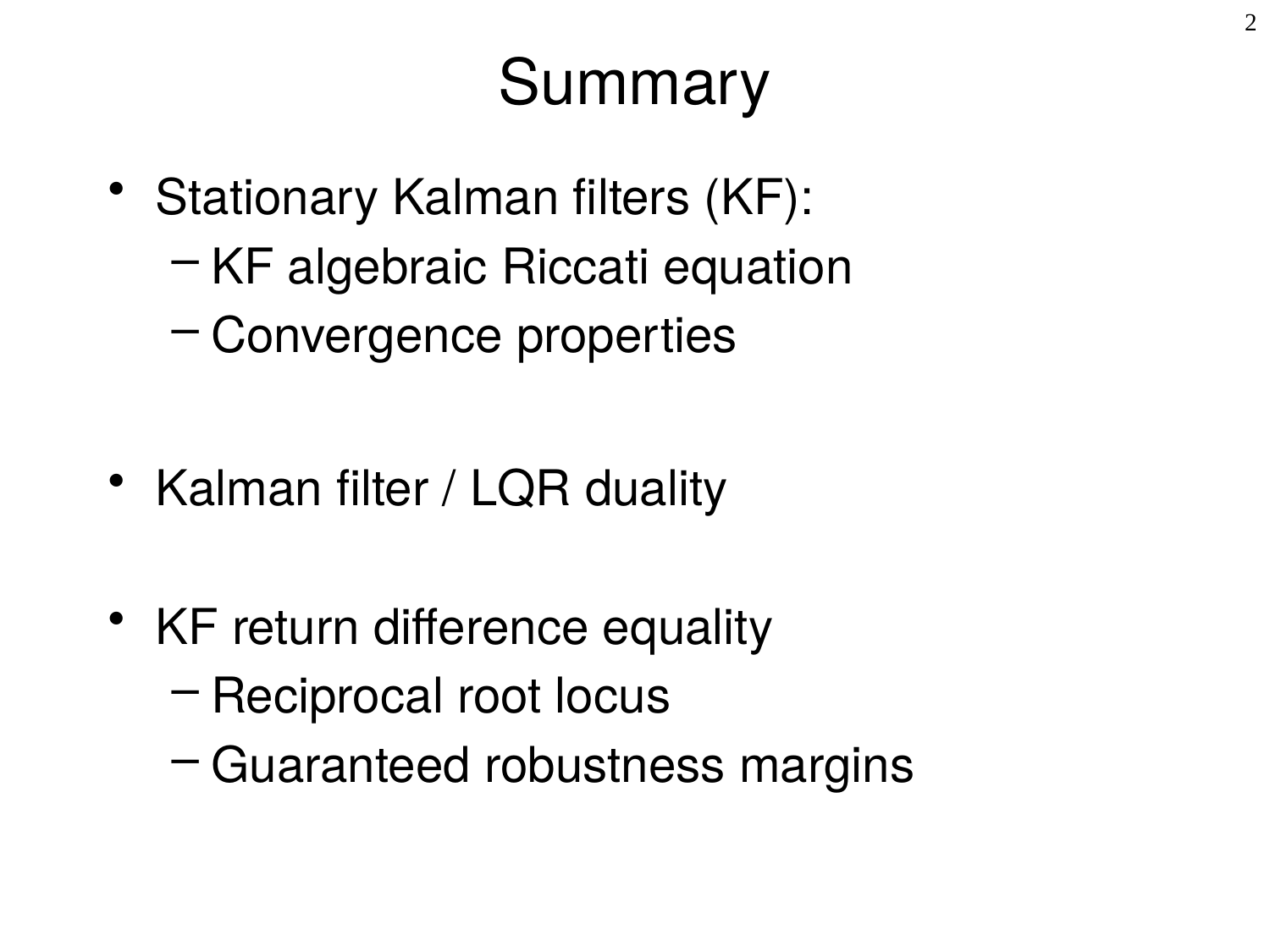

# Summary
2
Stationary Kalman filters (KF):
KF algebraic Riccati equation
Convergence properties

Kalman filter / LQR duality

KF return difference equality
Reciprocal root locus
Guaranteed robustness margins